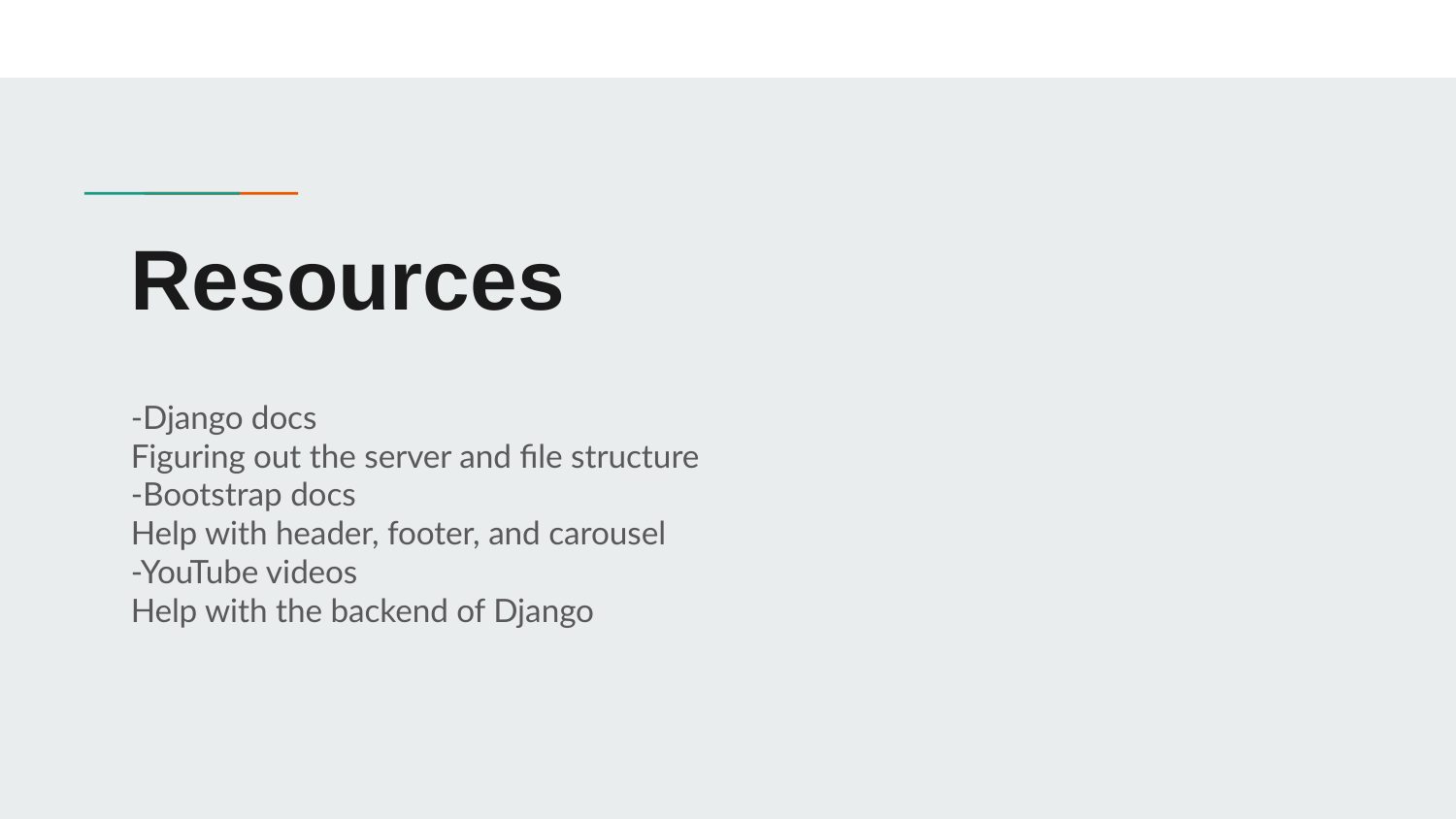

# Resources
-Django docs
Figuring out the server and file structure
-Bootstrap docs
Help with header, footer, and carousel
-YouTube videos
Help with the backend of Django